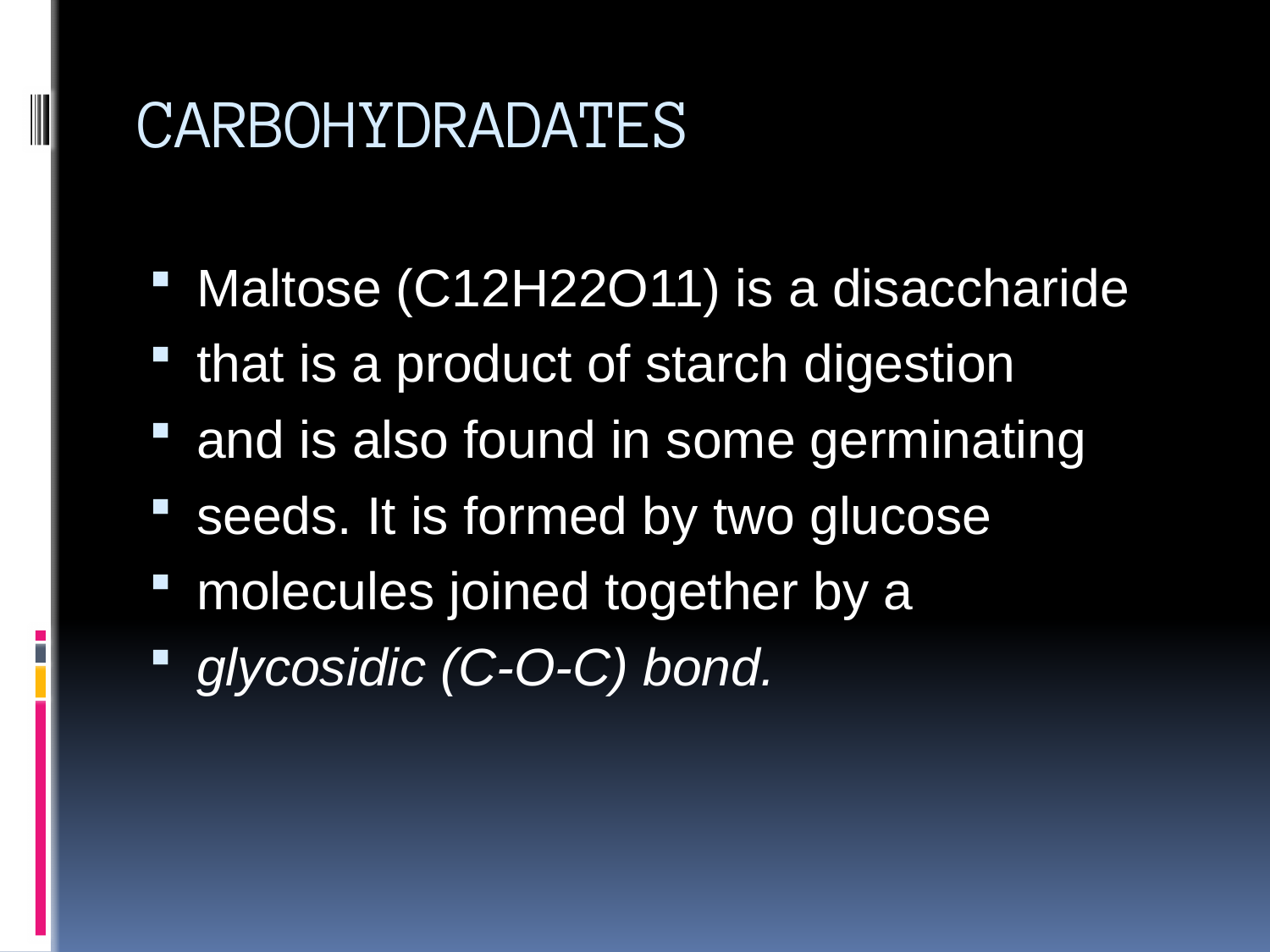

# CARBOHYDRADATES
Maltose (C12H22O11) is a disaccharide
that is a product of starch digestion
and is also found in some germinating
seeds. It is formed by two glucose
molecules joined together by a
glycosidic (C-O-C) bond.